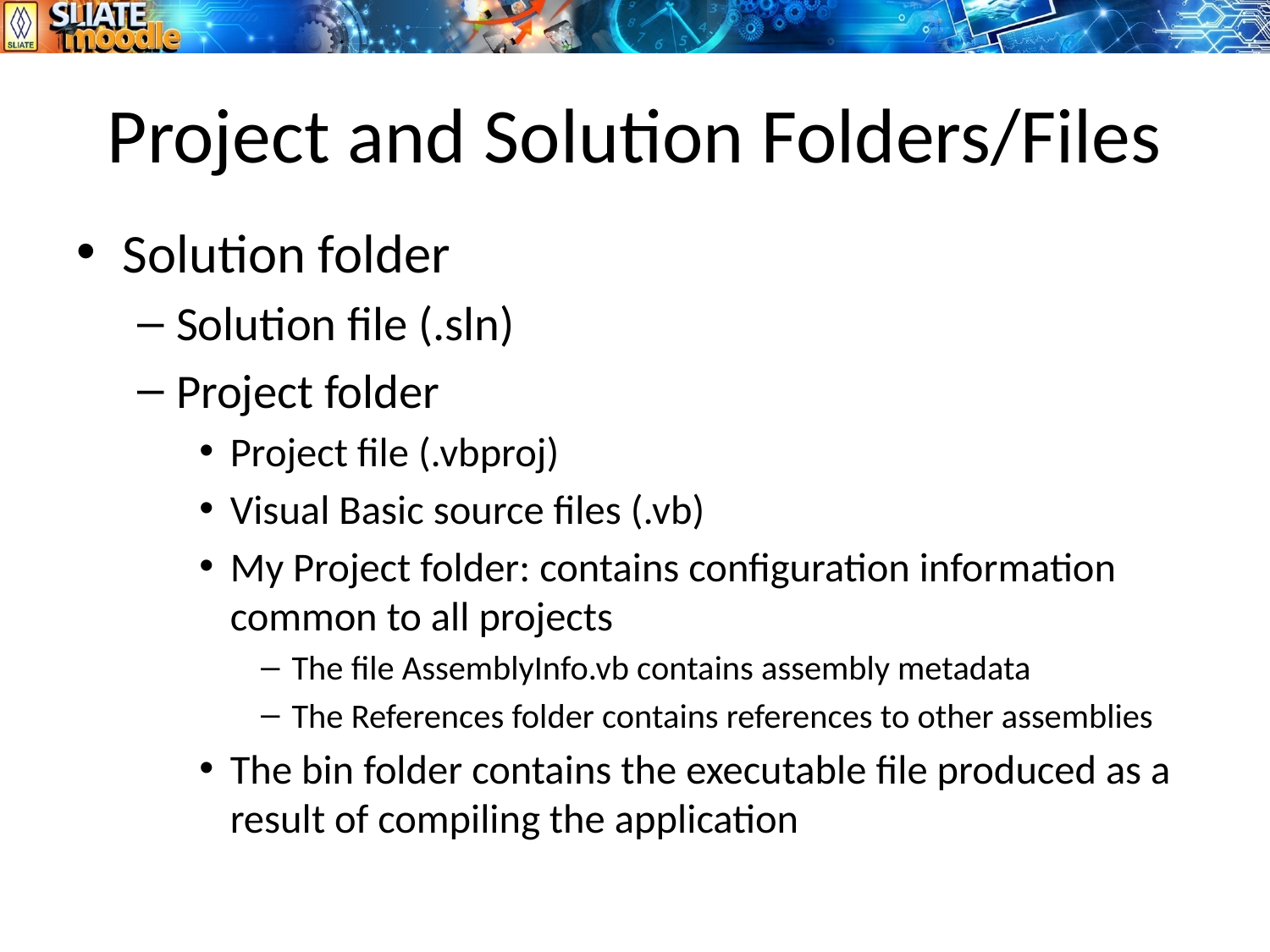

# Project and Solution Folders/Files
Solution folder
Solution file (.sln)
Project folder
Project file (.vbproj)
Visual Basic source files (.vb)
My Project folder: contains configuration information common to all projects
The file AssemblyInfo.vb contains assembly metadata
The References folder contains references to other assemblies
The bin folder contains the executable file produced as a result of compiling the application